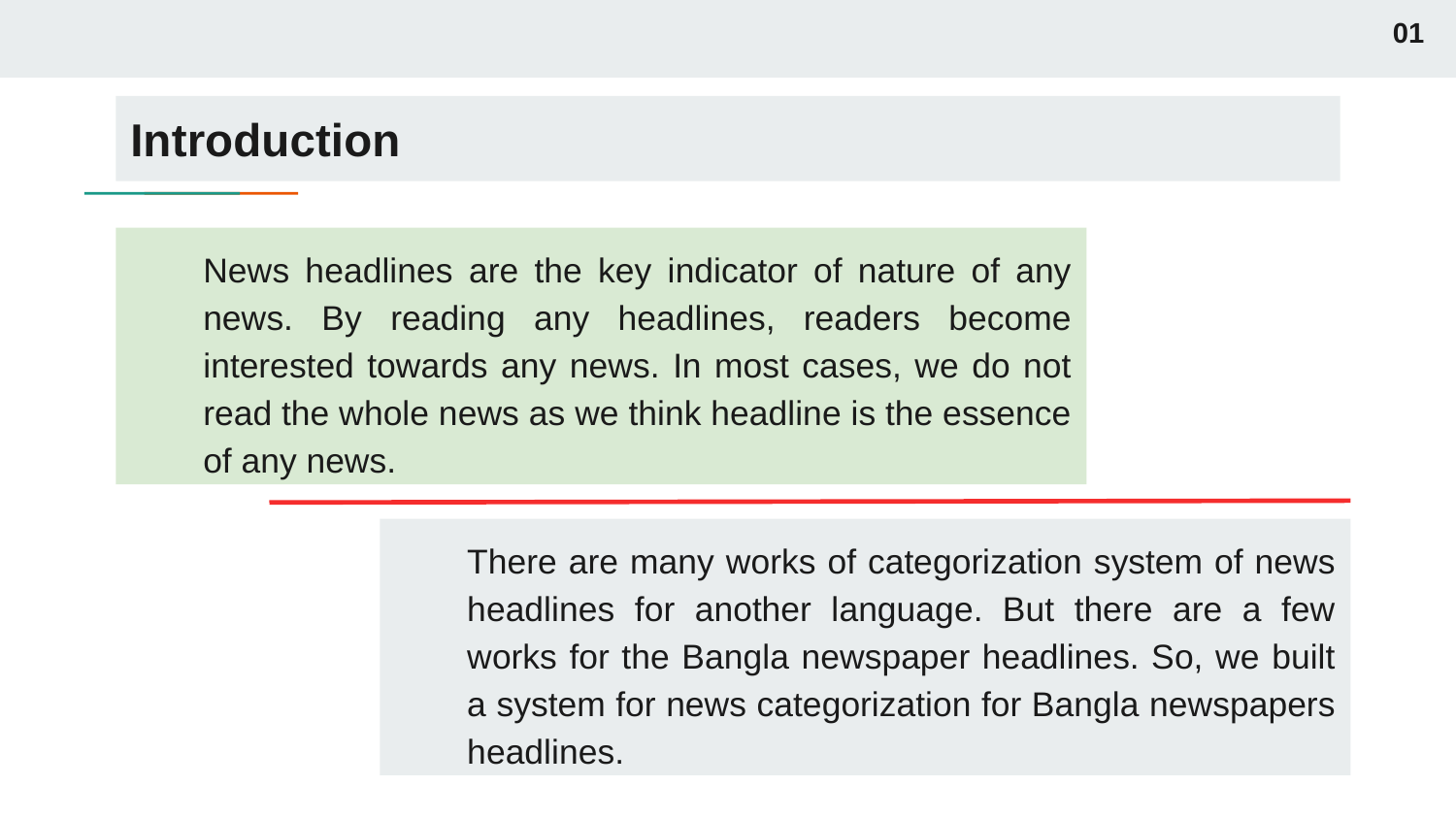

01
# Introduction
News headlines are the key indicator of nature of any news. By reading any headlines, readers become interested towards any news. In most cases, we do not read the whole news as we think headline is the essence of any news.
There are many works of categorization system of news headlines for another language. But there are a few works for the Bangla newspaper headlines. So, we built a system for news categorization for Bangla newspapers headlines.